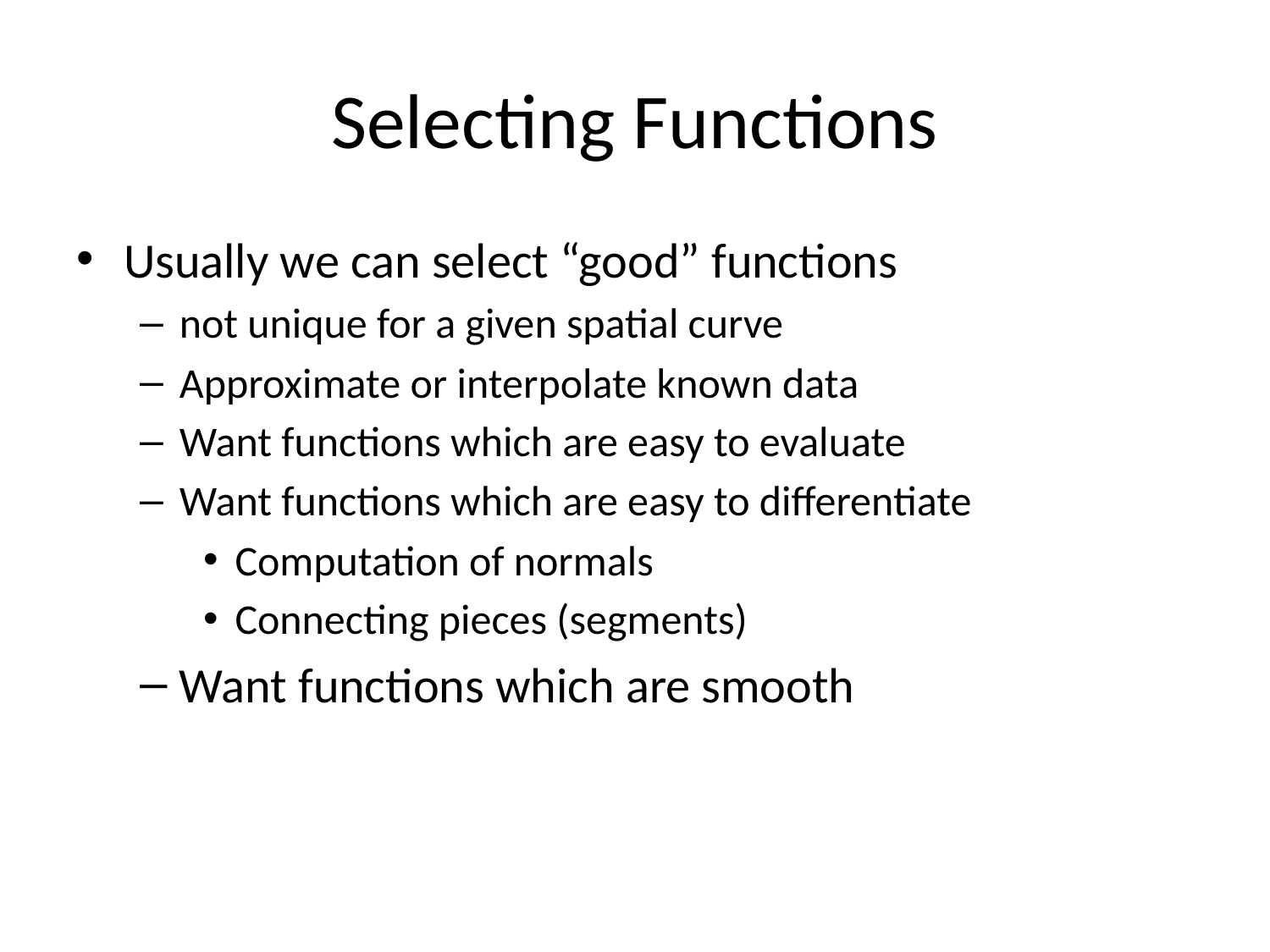

# Selecting Functions
Usually we can select “good” functions
not unique for a given spatial curve
Approximate or interpolate known data
Want functions which are easy to evaluate
Want functions which are easy to differentiate
Computation of normals
Connecting pieces (segments)
Want functions which are smooth